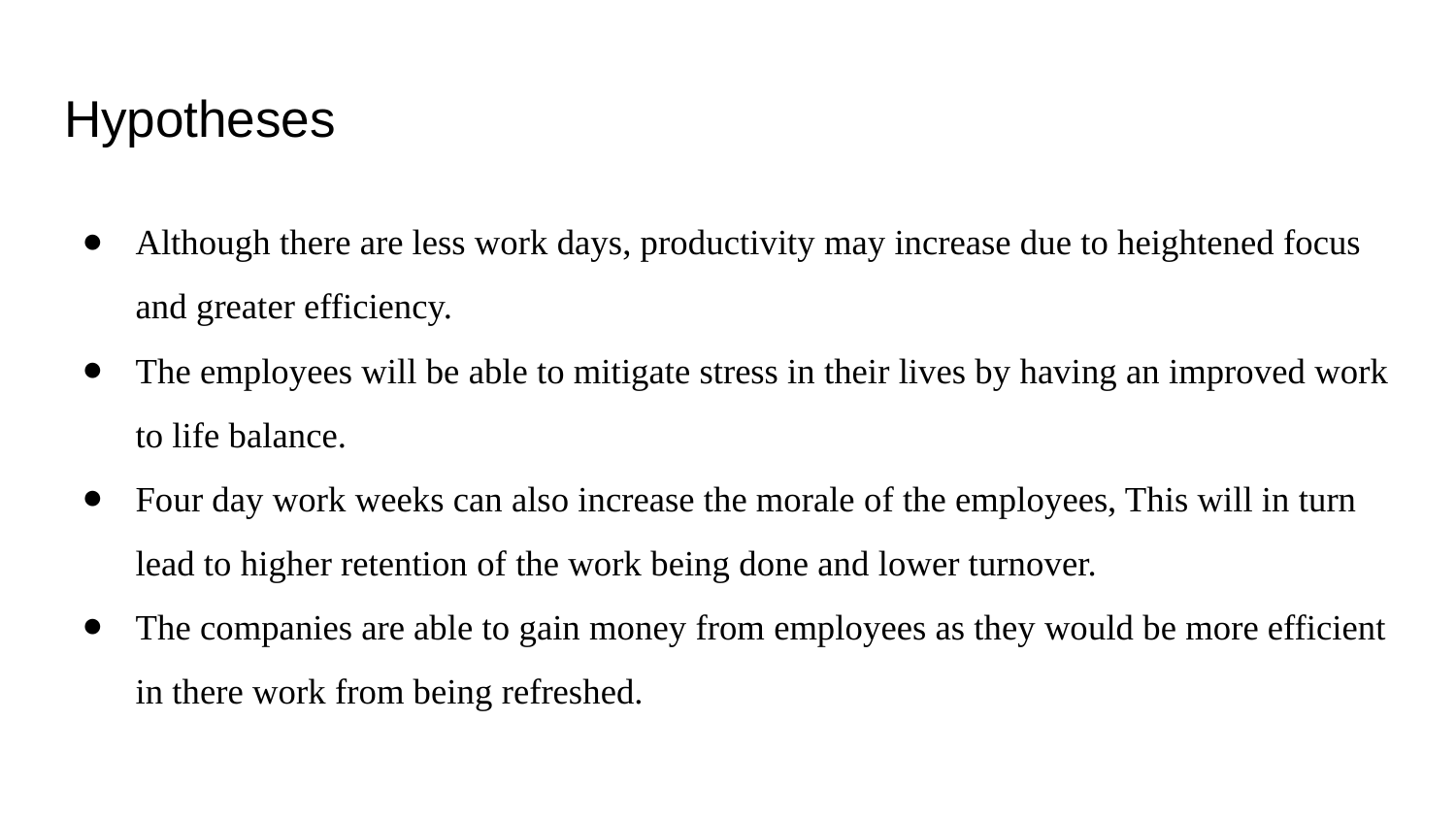

# Hypotheses
Although there are less work days, productivity may increase due to heightened focus and greater efficiency.
The employees will be able to mitigate stress in their lives by having an improved work to life balance.
Four day work weeks can also increase the morale of the employees, This will in turn lead to higher retention of the work being done and lower turnover.
The companies are able to gain money from employees as they would be more efficient in there work from being refreshed.